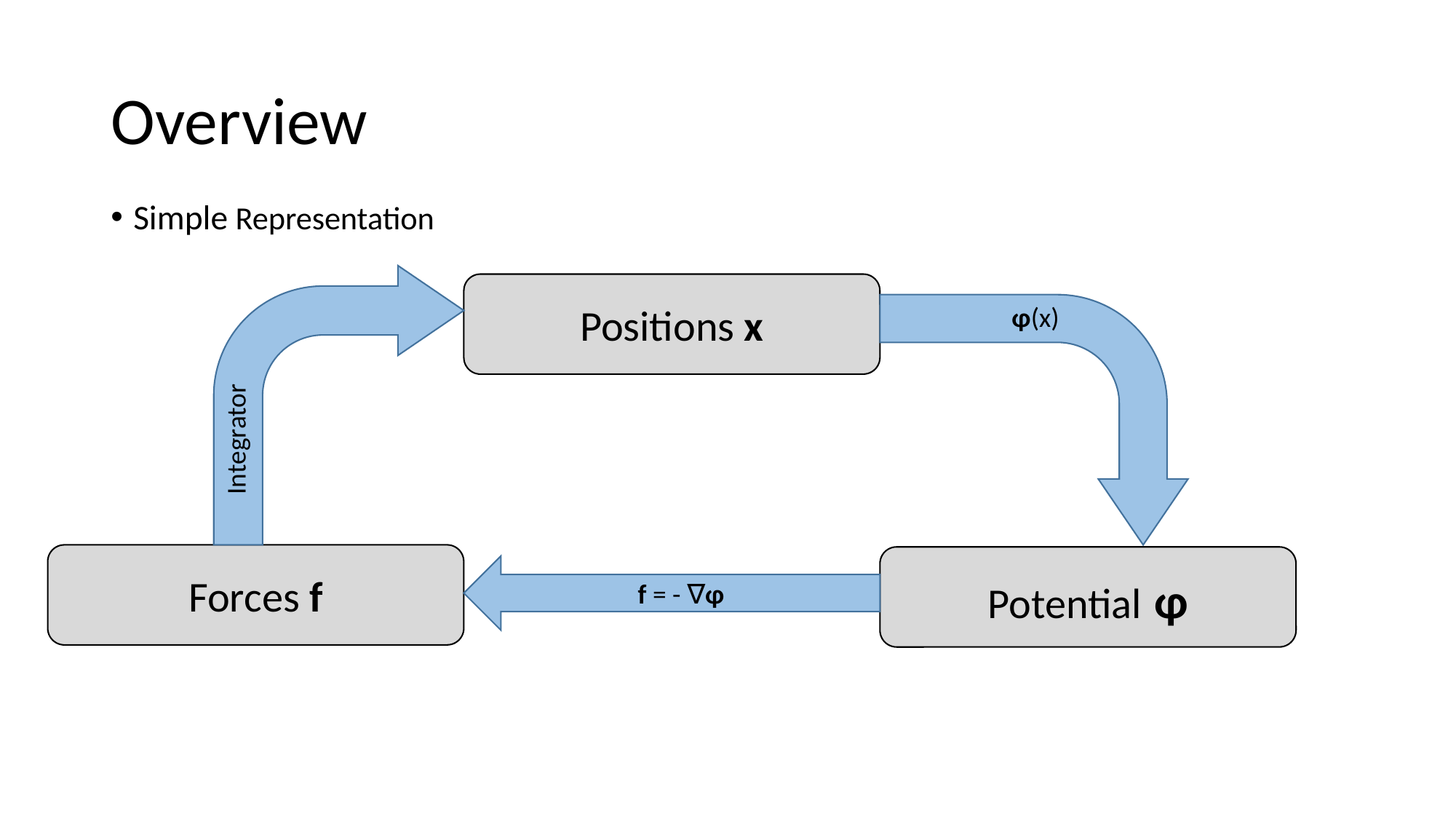

# Overview
Simple Representation
Integrator

Positions x
φ(x)
Forces f
Potential φ
f = - ∇φ